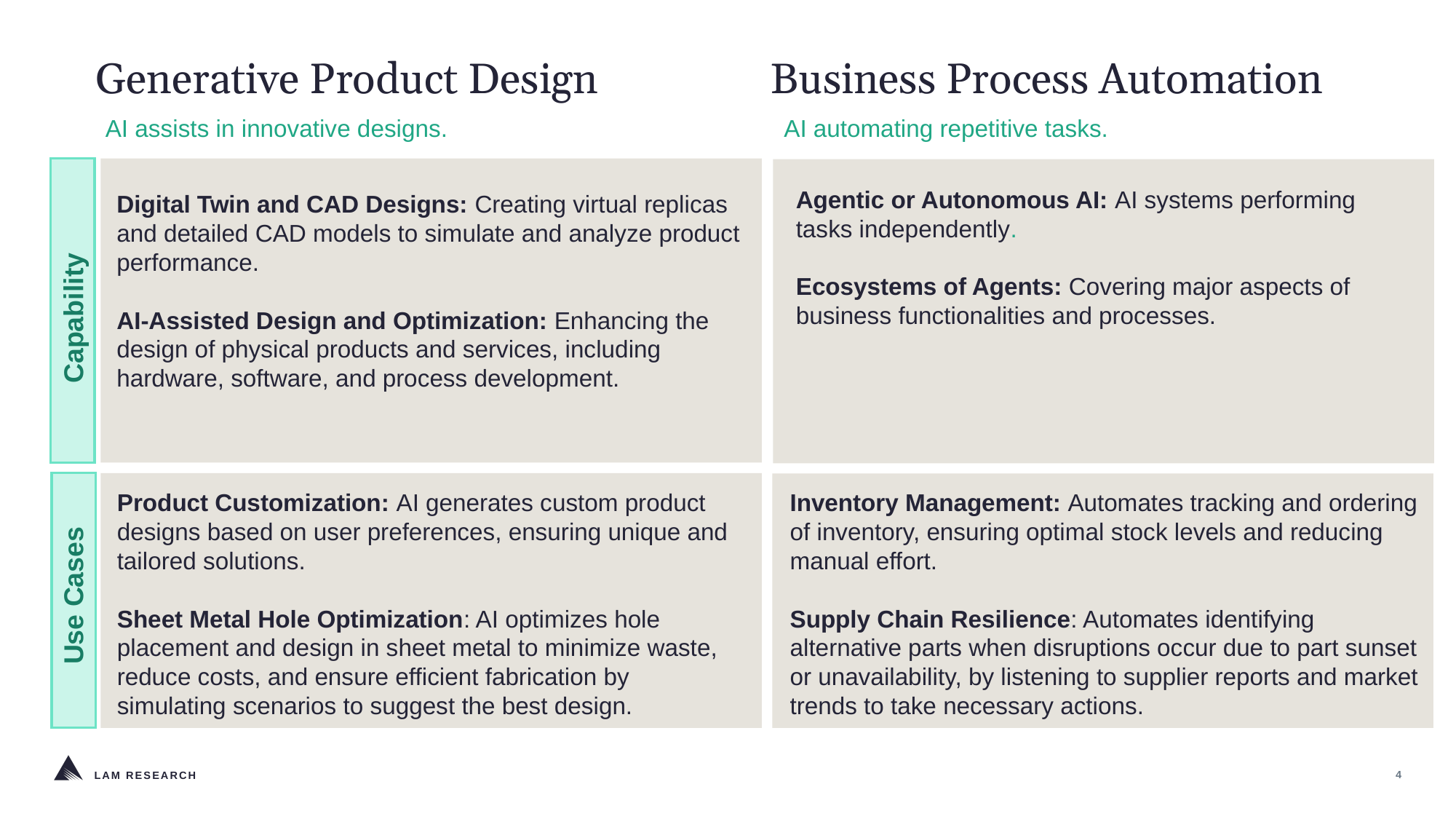

# Generative Product Design
Business Process Automation
AI assists in innovative designs.
AI automating repetitive tasks.

Agentic or Autonomous AI: AI systems performing tasks independently.

Ecosystems of Agents: Covering major aspects of business functionalities and processes.
Digital Twin and CAD Designs: Creating virtual replicas and detailed CAD models to simulate and analyze product performance.

AI-Assisted Design and Optimization: Enhancing the design of physical products and services, including hardware, software, and process development.

Capability

Product Customization: AI generates custom product designs based on user preferences, ensuring unique and tailored solutions.

Sheet Metal Hole Optimization: AI optimizes hole placement and design in sheet metal to minimize waste, reduce costs, and ensure efficient fabrication by simulating scenarios to suggest the best design.

Inventory Management: Automates tracking and ordering of inventory, ensuring optimal stock levels and reducing manual effort.

Supply Chain Resilience: Automates identifying alternative parts when disruptions occur due to part sunset or unavailability, by listening to supplier reports and market trends to take necessary actions.

Use Cases